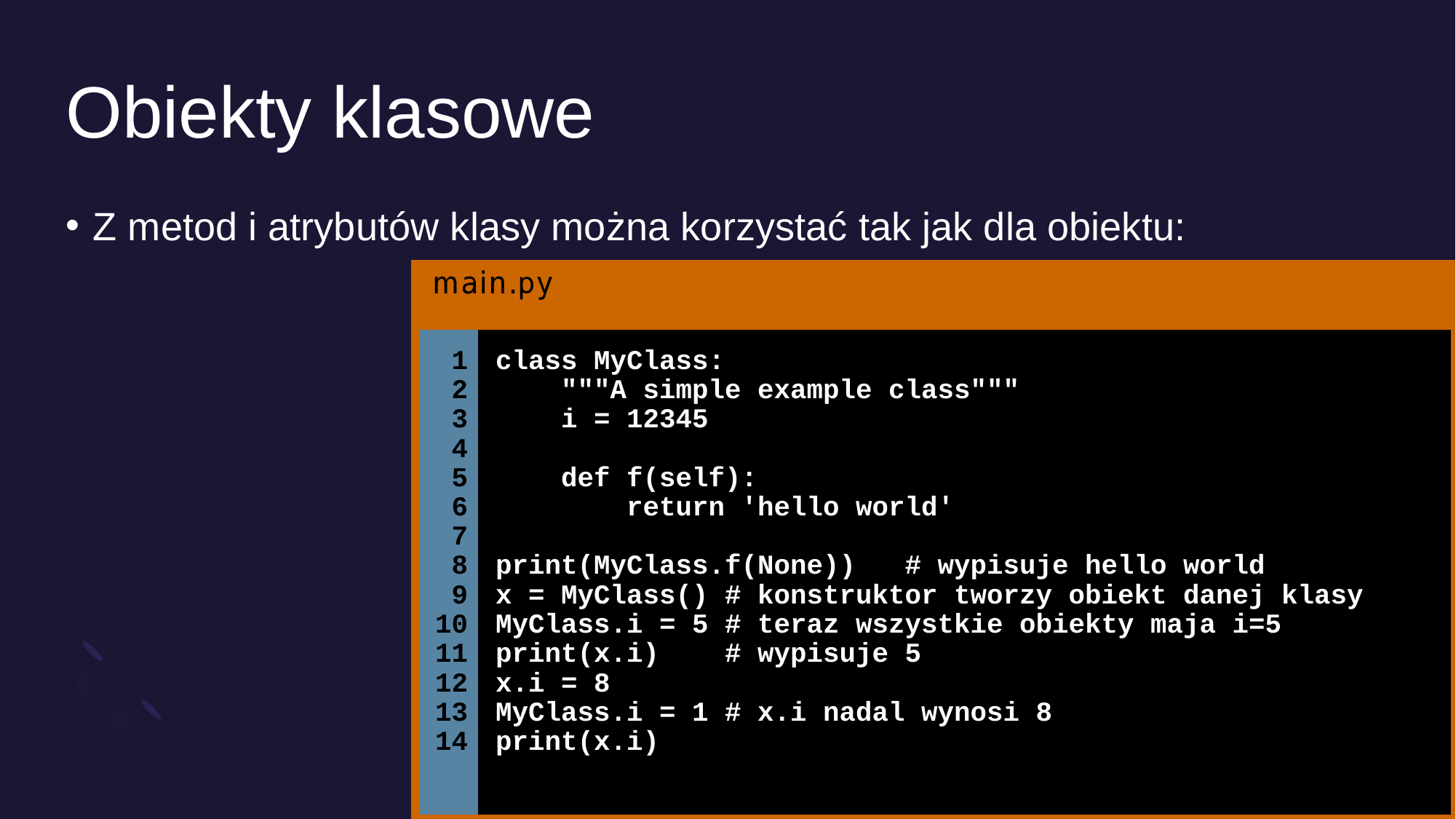

# Obiekty klasowe
Z metod i atrybutów klasy można korzystać tak jak dla obiektu:
| main.py |  |
| --- | --- |
| 1 2 3 4 5 6 7 8 9 10 11 12 13 14 | class MyClass: """A simple example class""" i = 12345 def f(self): return 'hello world' print(MyClass.f(None)) # wypisuje hello world x = MyClass() # konstruktor tworzy obiekt danej klasy MyClass.i = 5 # teraz wszystkie obiekty maja i=5 print(x.i) # wypisuje 5 x.i = 8 MyClass.i = 1 # x.i nadal wynosi 8 print(x.i) |